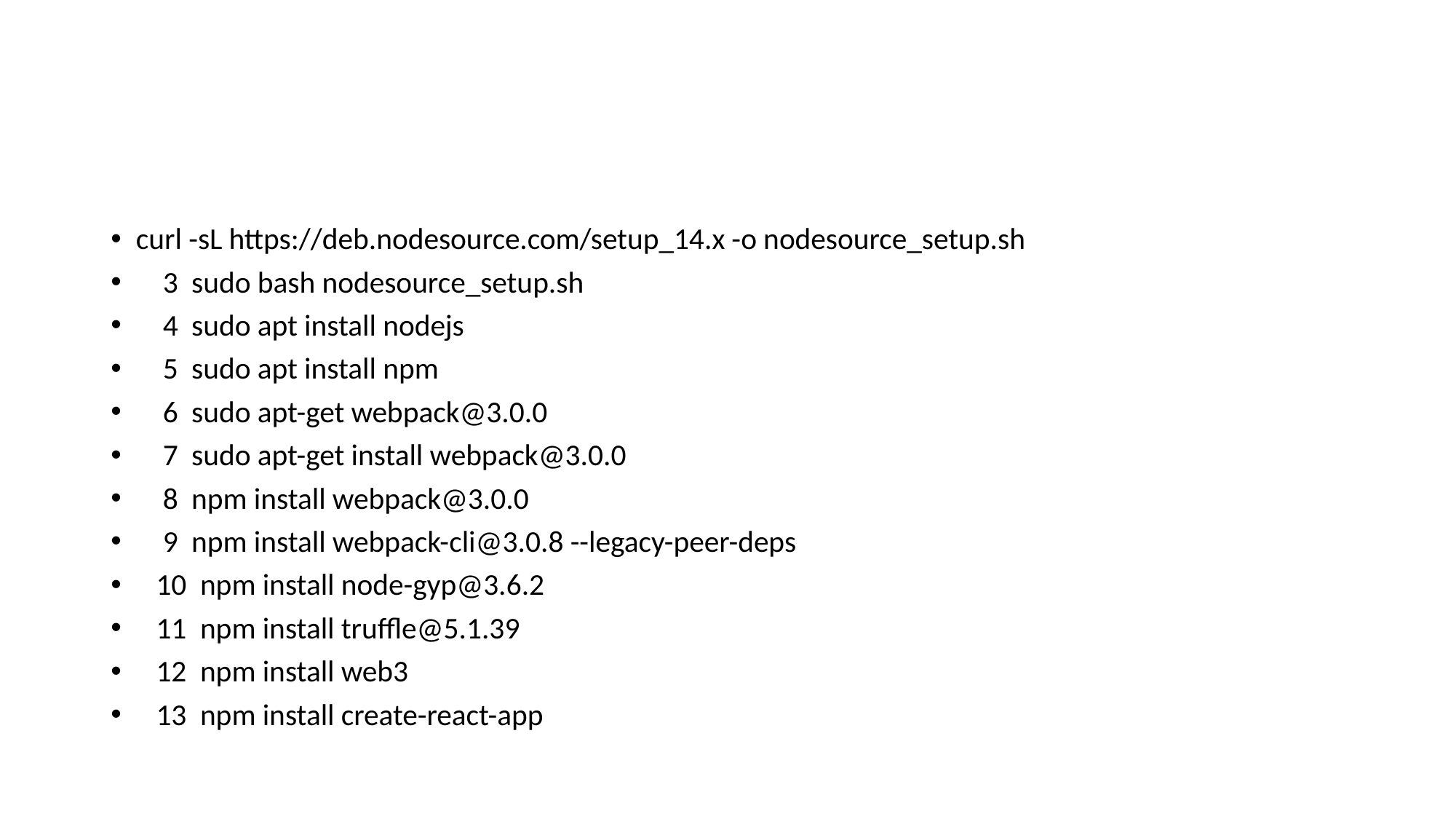

#
curl -sL https://deb.nodesource.com/setup_14.x -o nodesource_setup.sh
    3  sudo bash nodesource_setup.sh
    4  sudo apt install nodejs
    5  sudo apt install npm
    6  sudo apt-get webpack@3.0.0
    7  sudo apt-get install webpack@3.0.0
    8  npm install webpack@3.0.0
    9  npm install webpack-cli@3.0.8 --legacy-peer-deps
   10  npm install node-gyp@3.6.2
   11  npm install truffle@5.1.39
   12  npm install web3
   13  npm install create-react-app